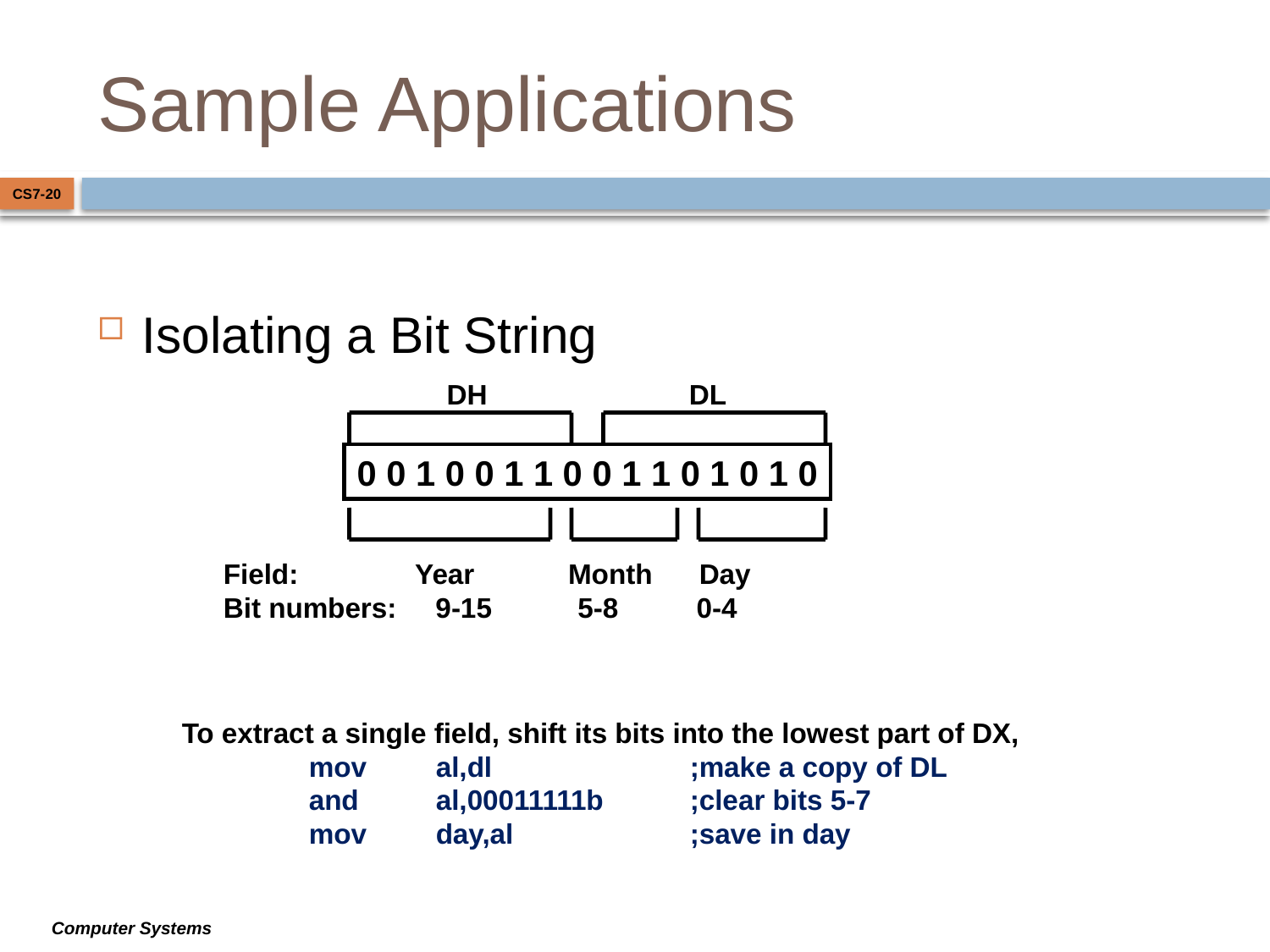

# Sample Applications
CS7-20

Isolating a Bit String

DH
DL

0 0 1 0 0 1 1 0 0 1 1 0 1 0 1 0

Field:               Year            Month      Day
Bit numbers:     9-15           5-8          0-4
To extract a single field, shift its bits into the lowest part of DX,
 	mov  	al,dl		;make a copy of DL
	and  	al,00011111b	;clear bits 5-7
	mov	day,al		;save in day